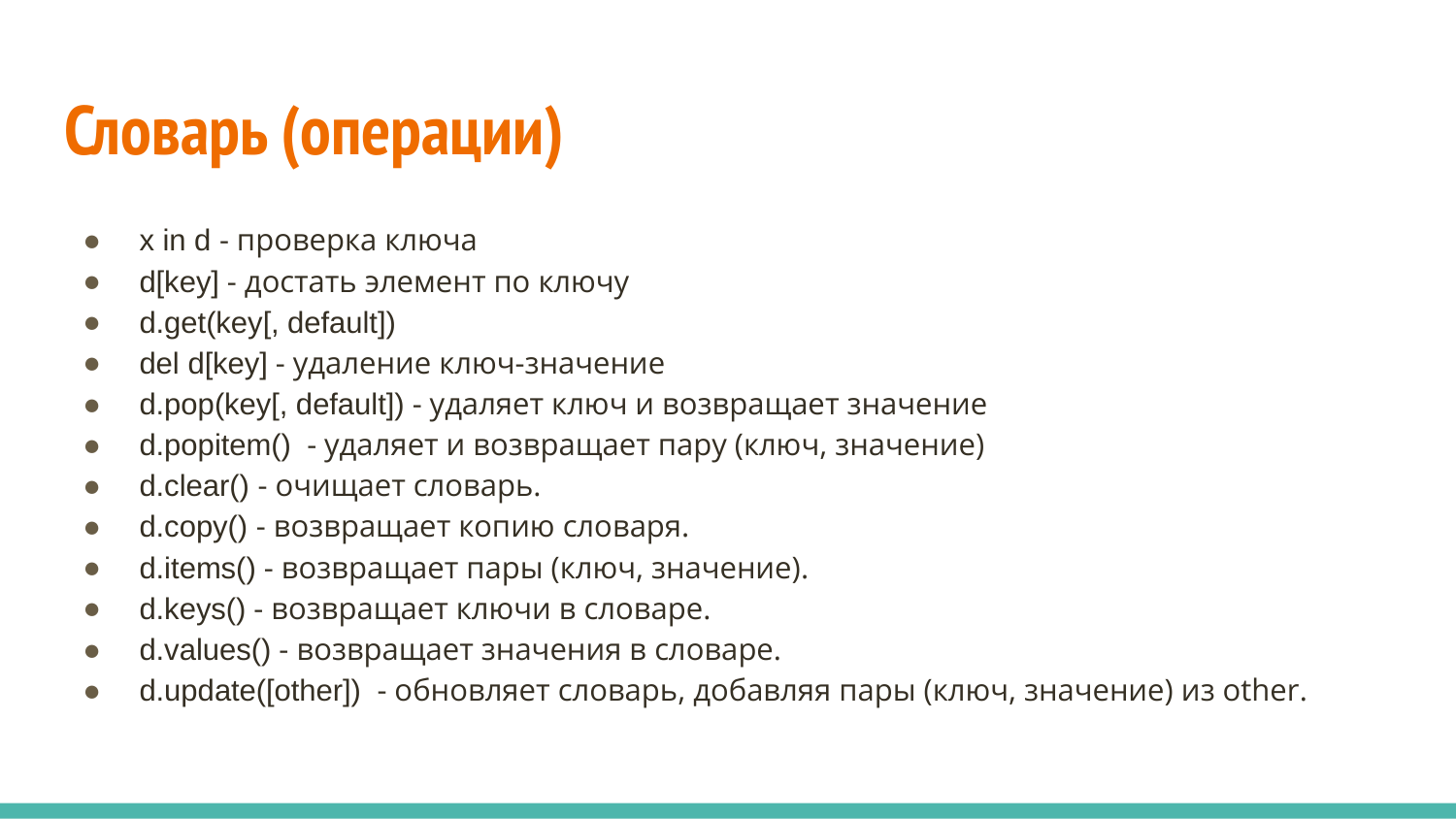

# Словарь (операции)
x in d - проверка ключа
d[key] - достать элемент по ключу
d.get(key[, default])
del d[key] - удаление ключ-значение
d.pop(key[, default]) - удаляет ключ и возвращает значение
d.popitem()  - удаляет и возвращает пару (ключ, значение)
d.clear() - очищает словарь.
d.copy() - возвращает копию словаря.
d.items() - возвращает пары (ключ, значение).
d.keys() - возвращает ключи в словаре.
d.values() - возвращает значения в словаре.
d.update([other])  - обновляет словарь, добавляя пары (ключ, значение) из other.